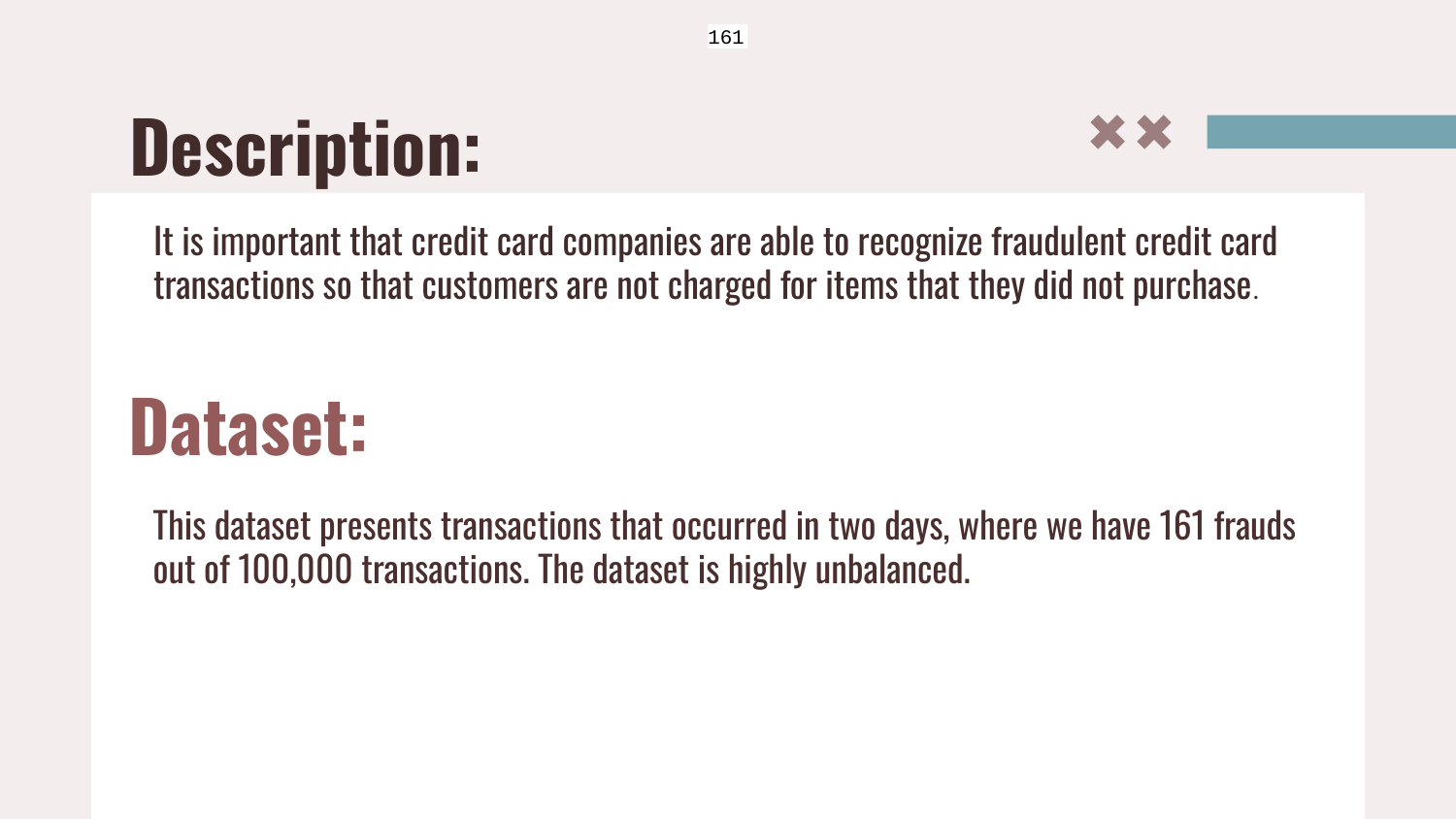

161
# Description:
It is important that credit card companies are able to recognize fraudulent credit card transactions so that customers are not charged for items that they did not purchase.
Dataset:
This dataset presents transactions that occurred in two days, where we have 161 frauds out of 100,000 transactions. The dataset is highly unbalanced.